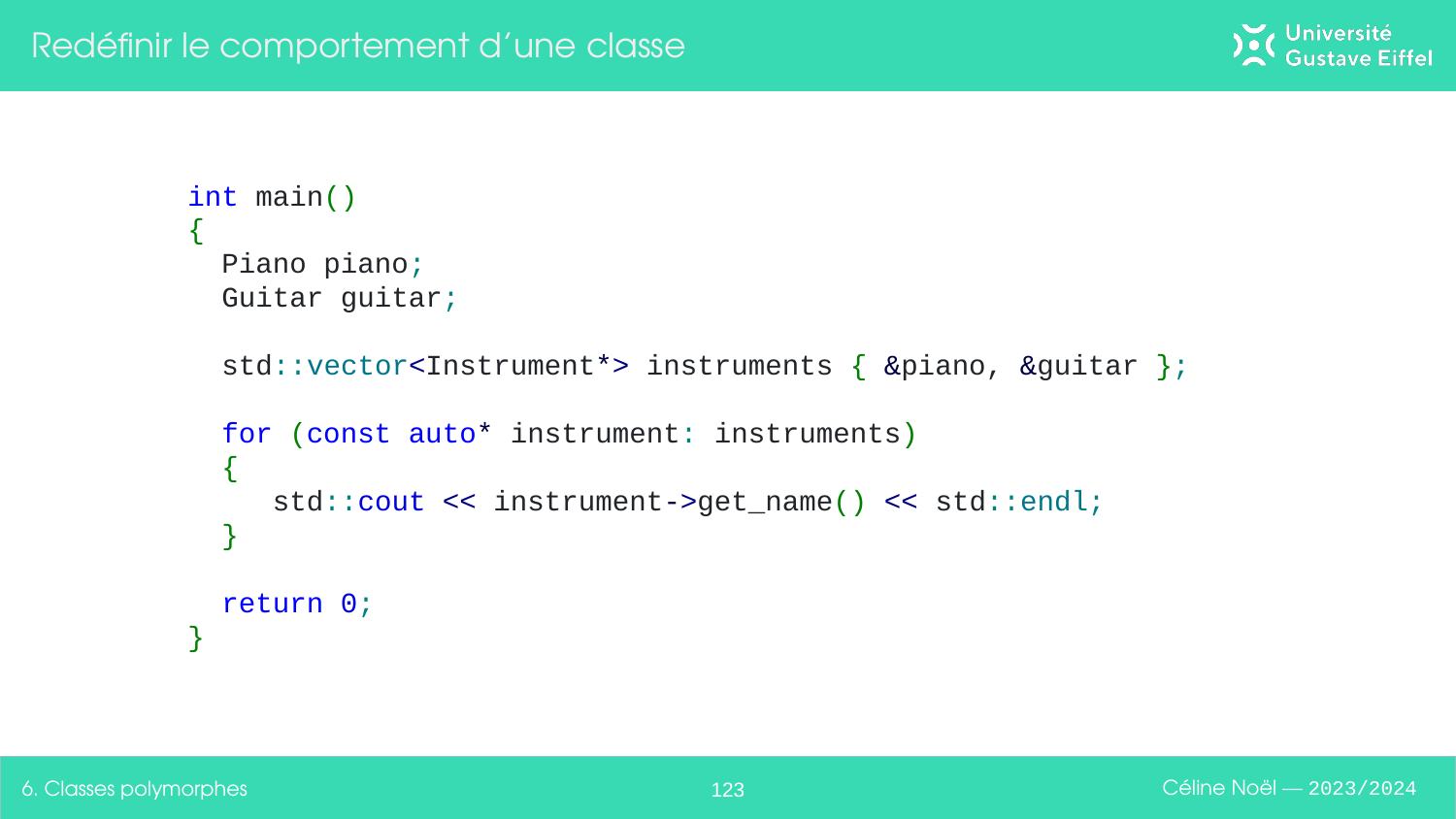

# Redéfinir le comportement d’une classe
int main()
{
  Piano piano;
  Guitar guitar;

  std::vector<Instrument*> instruments { &piano, &guitar };

  for (const auto* instrument: instruments)
  {
     std::cout << instrument->get_name() << std::endl;
  }

  return 0;
}
6. Classes polymorphes
123